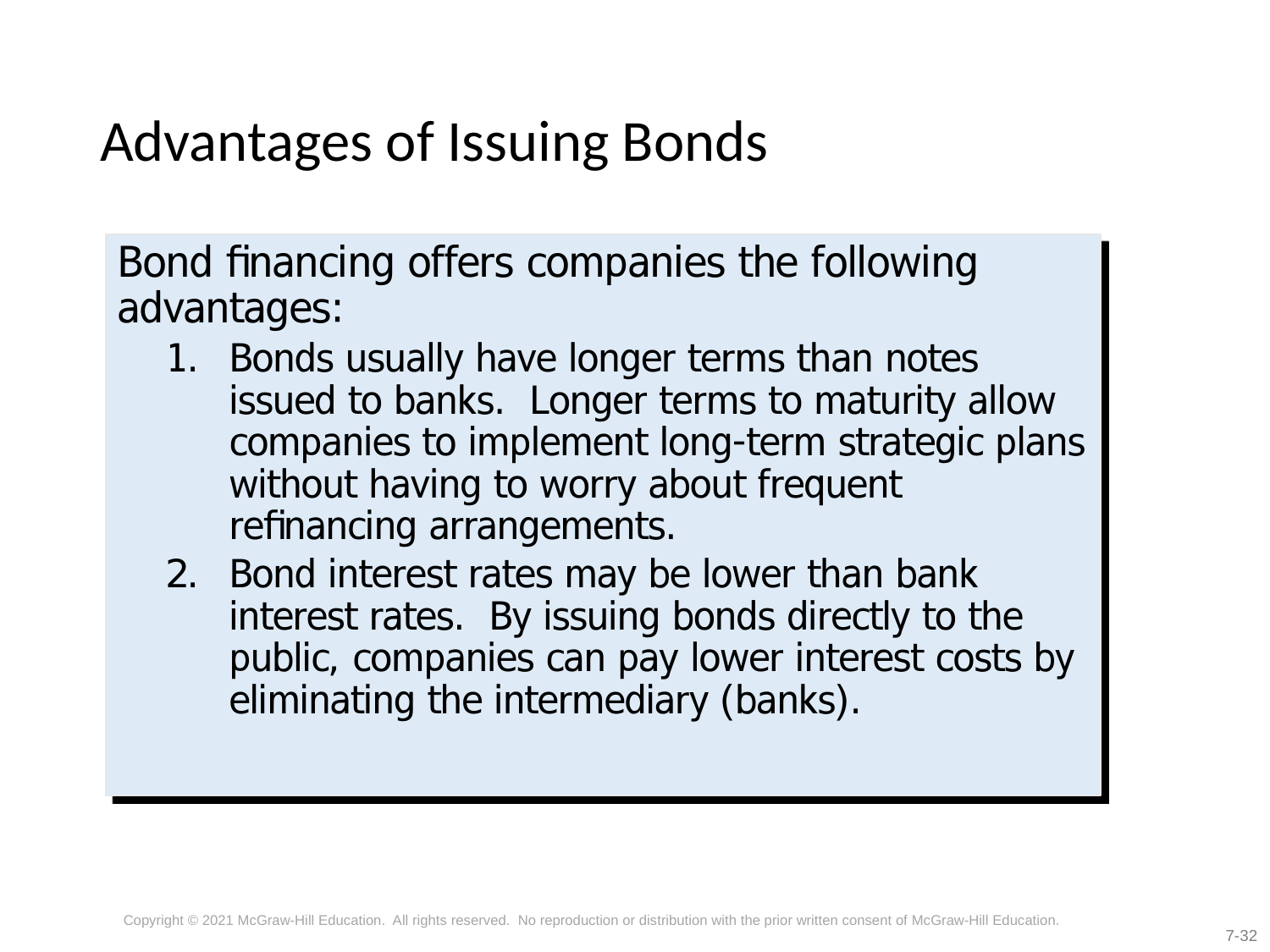

# Advantages of Issuing Bonds
Bond financing offers companies the following advantages:
Bonds usually have longer terms than notes issued to banks.  Longer terms to maturity allow companies to implement long-term strategic plans without having to worry about frequent refinancing arrangements.
Bond interest rates may be lower than bank interest rates.  By issuing bonds directly to the public, companies can pay lower interest costs by eliminating the intermediary (banks).